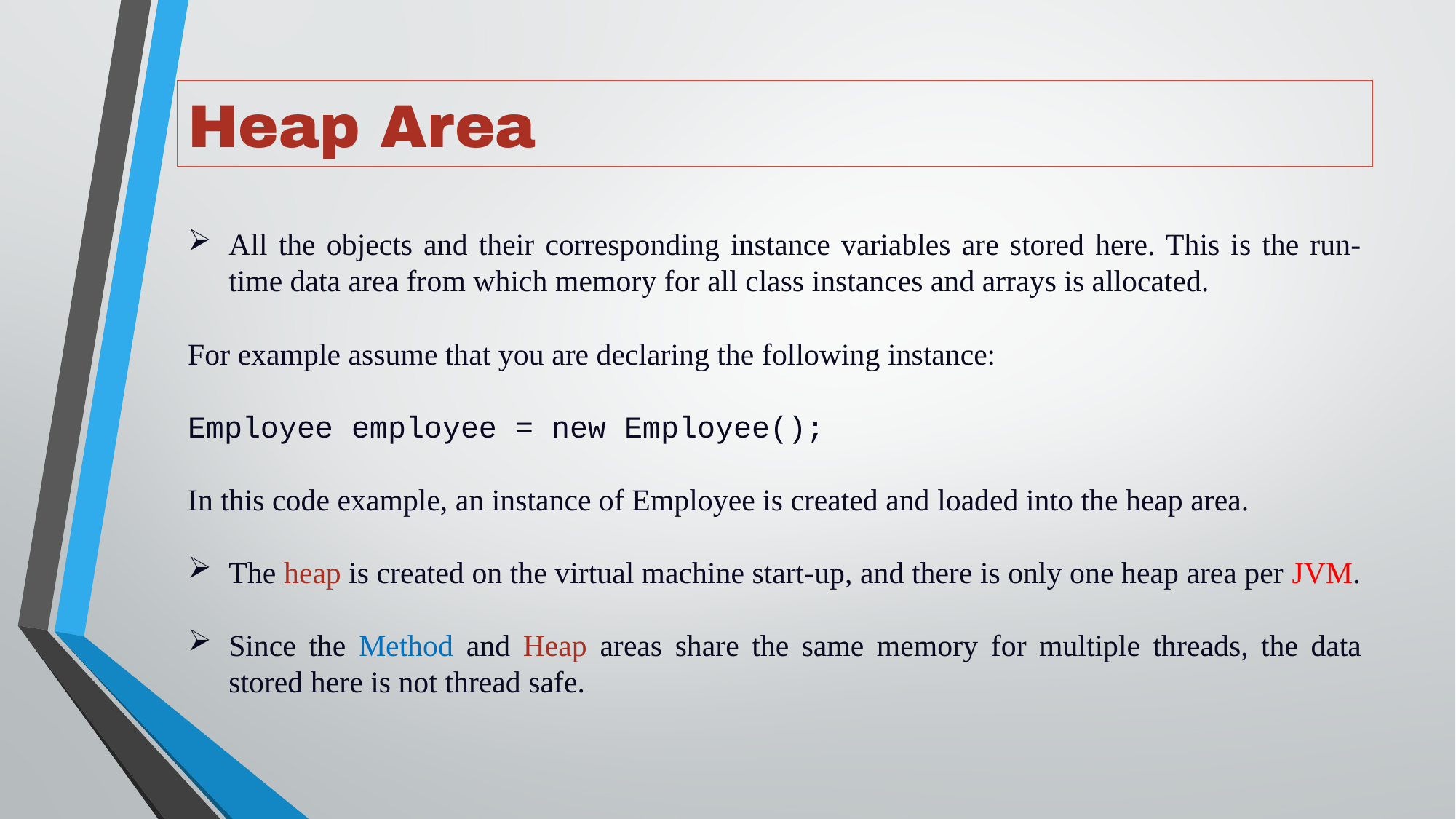

# Heap Area
All the objects and their corresponding instance variables are stored here. This is the run-time data area from which memory for all class instances and arrays is allocated.

For example assume that you are declaring the following instance:

Employee employee = new Employee();

In this code example, an instance of Employee is created and loaded into the heap area.

The heap is created on the virtual machine start-up, and there is only one heap area per JVM.

Since the Method and Heap areas share the same memory for multiple threads, the data stored here is not thread safe.